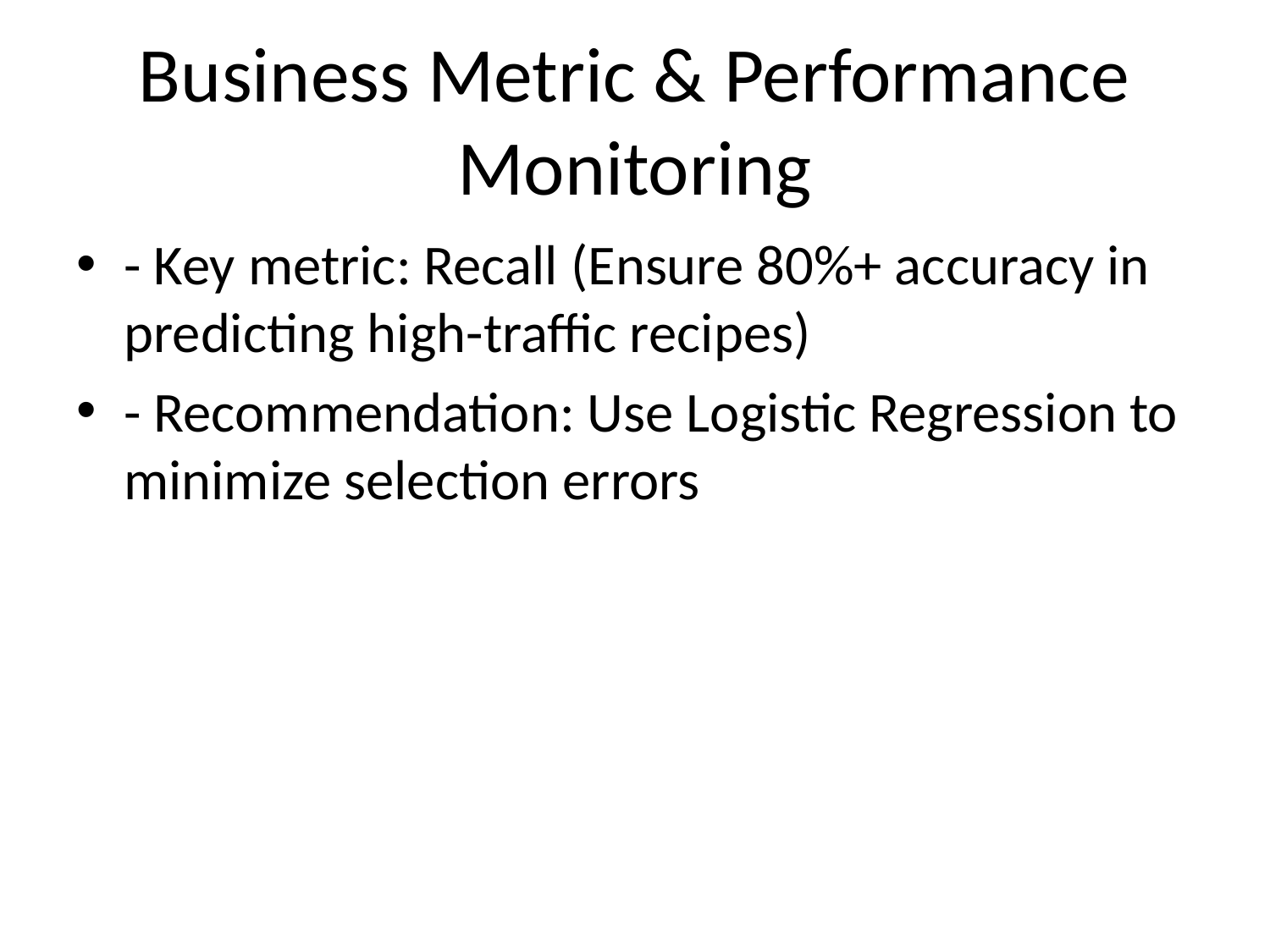

# Business Metric & Performance Monitoring
- Key metric: Recall (Ensure 80%+ accuracy in predicting high-traffic recipes)
- Recommendation: Use Logistic Regression to minimize selection errors